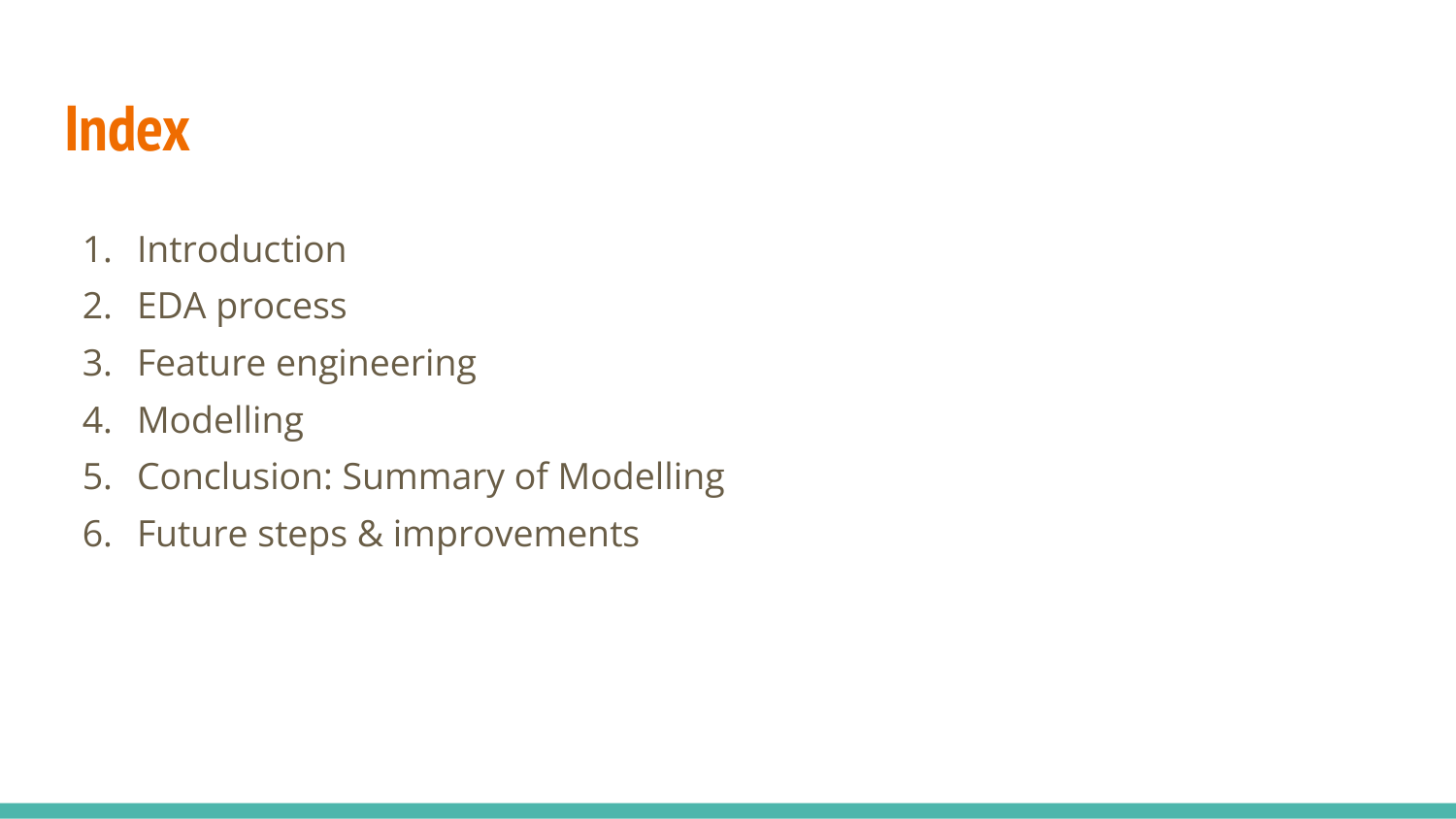

# Index
Introduction
EDA process
Feature engineering
Modelling
Conclusion: Summary of Modelling
Future steps & improvements